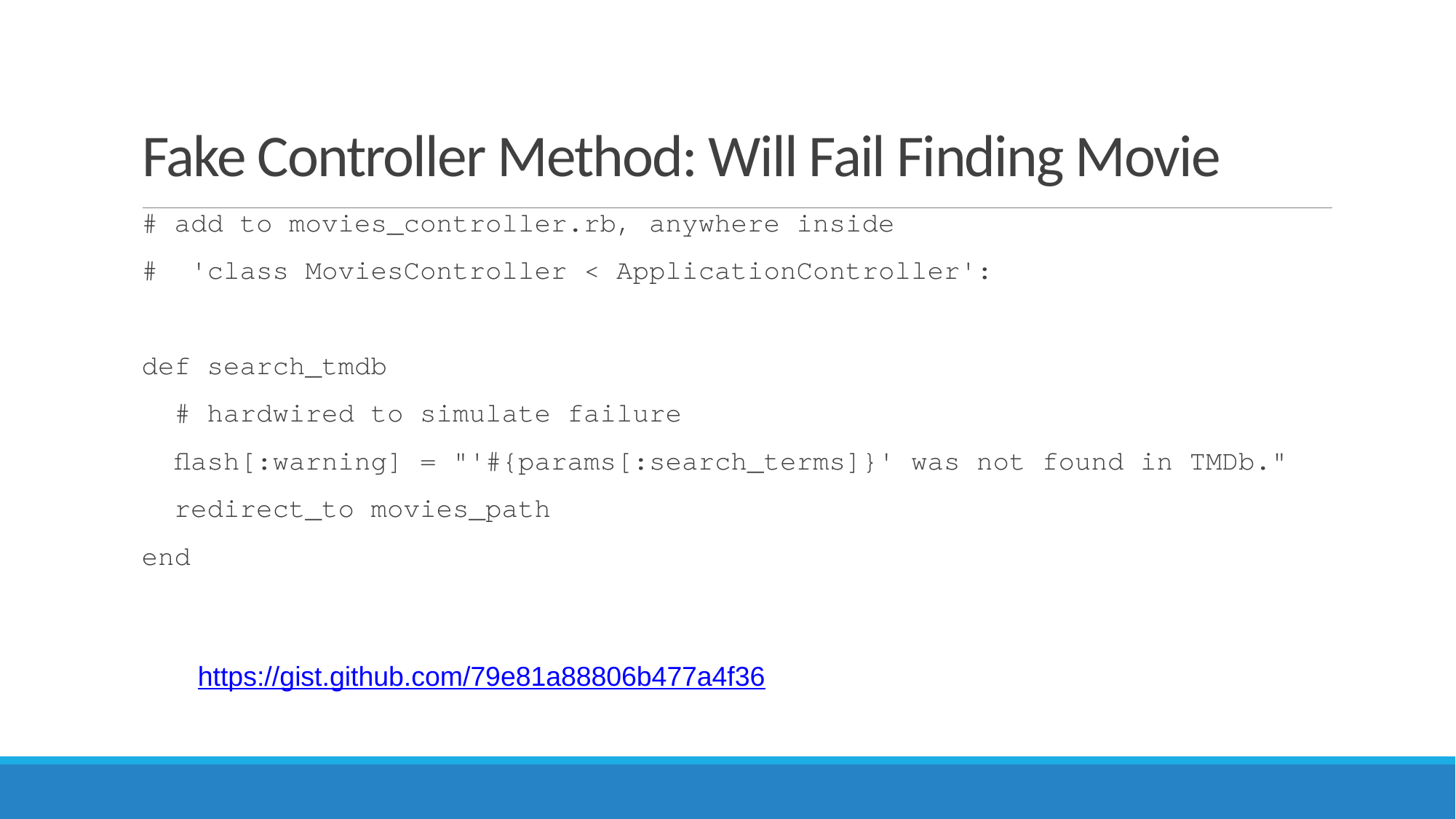

# Fake Controller Method: Will Fail Finding Movie
# add to movies_controller.rb, anywhere inside
#  'class MoviesController < ApplicationController':

def search_tmdb
  # hardwired to simulate failure
  flash[:warning] = "'#{params[:search_terms]}' was not found in TMDb."
  redirect_to movies_path
end
https://gist.github.com/79e81a88806b477a4f36